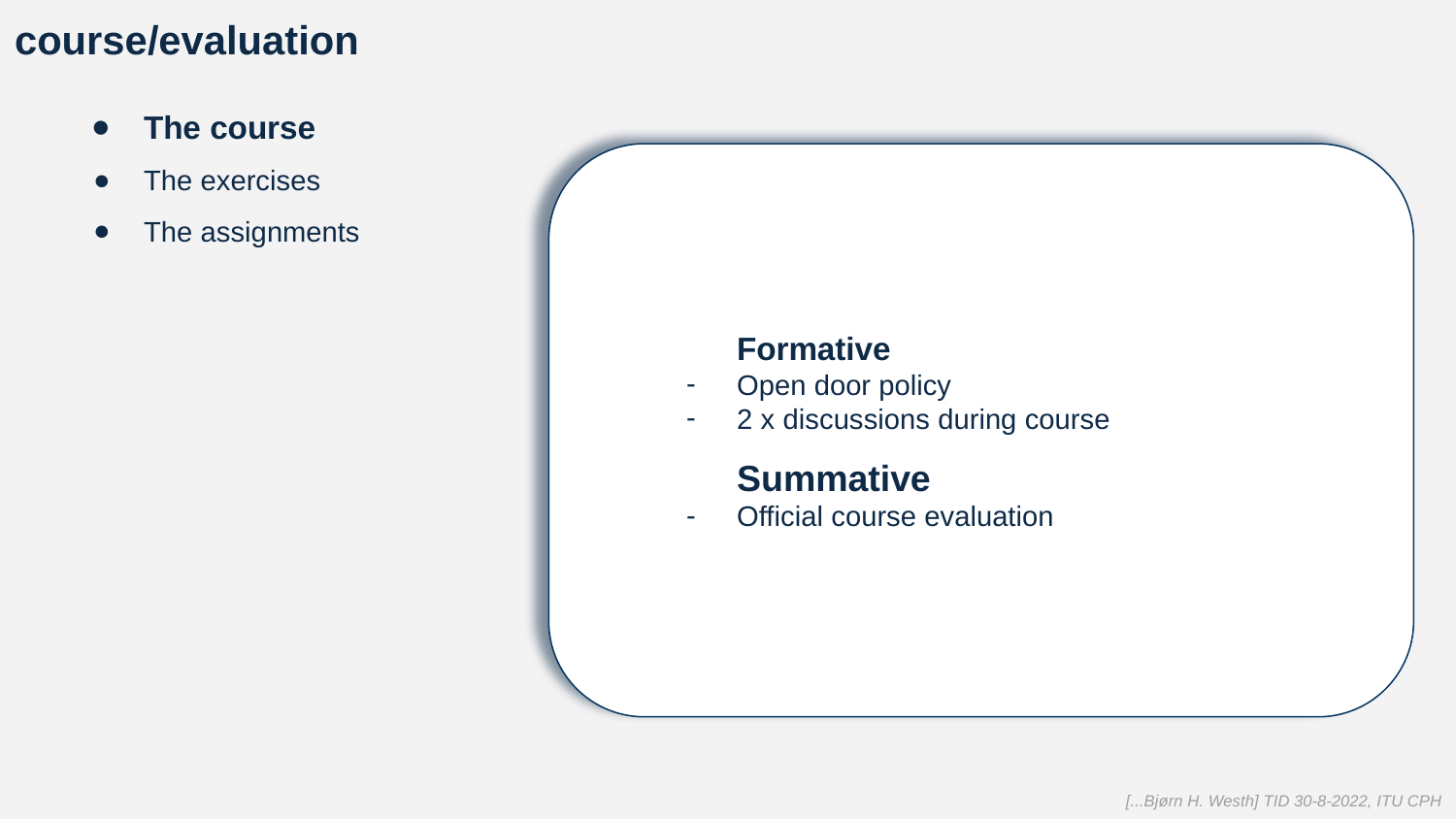

course/evaluation
The course
The exercises
The assignments

Formative
Open door policy
2 x discussions during course
Summative
Official course evaluation
Formative
Open door policy
2 x discussions during course
Summative
Official course evaluation
[...Bjørn H. Westh] TID 30-8-2022, ITU CPH